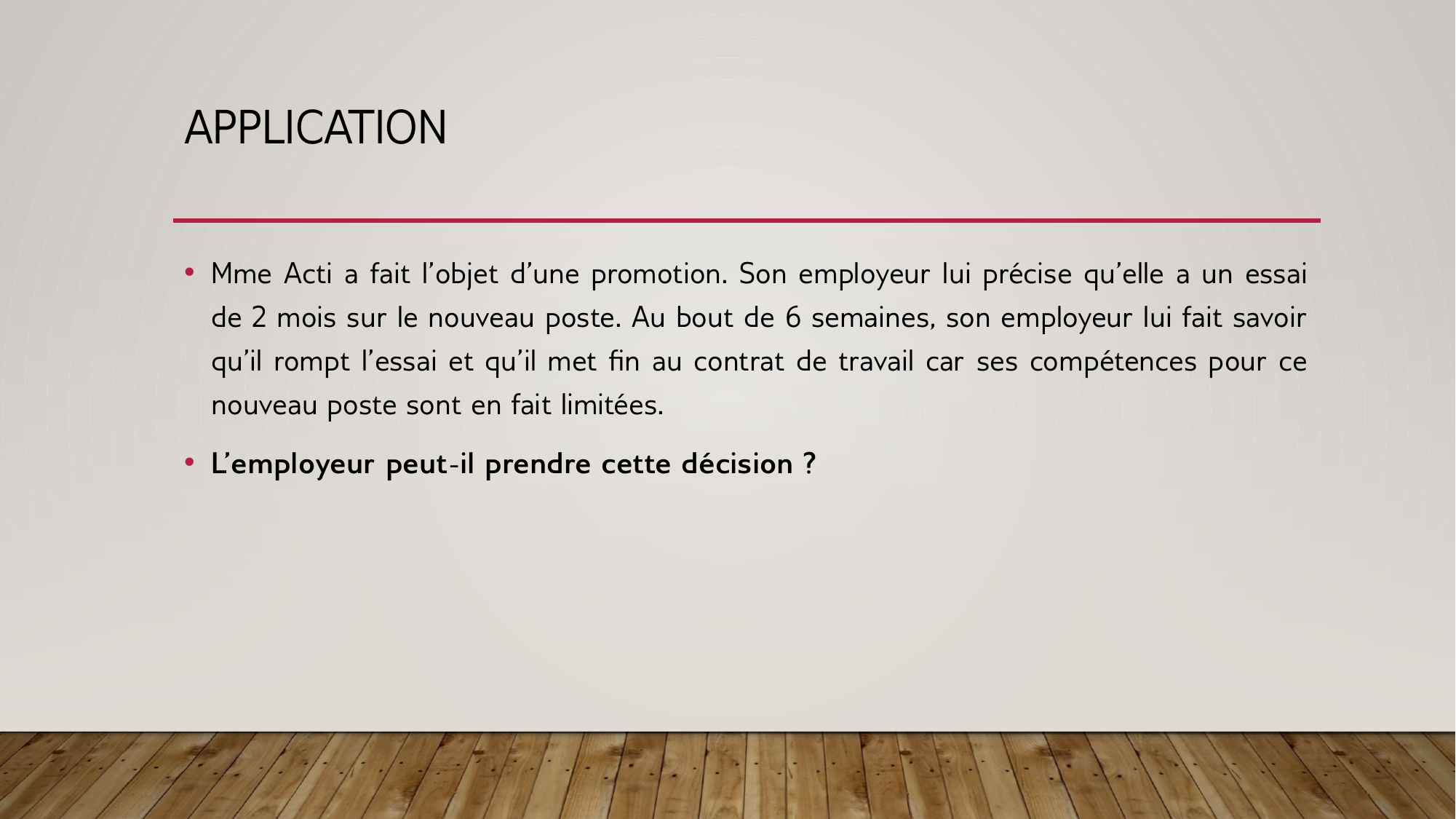

# Application
Mme Acti a fait l’objet d’une promotion. Son employeur lui précise qu’elle a un essai de 2 mois sur le nouveau poste. Au bout de 6 semaines, son employeur lui fait savoir qu’il rompt l’essai et qu’il met fin au contrat de travail car ses compétences pour ce nouveau poste sont en fait limitées.
L’employeur peut-il prendre cette décision ?